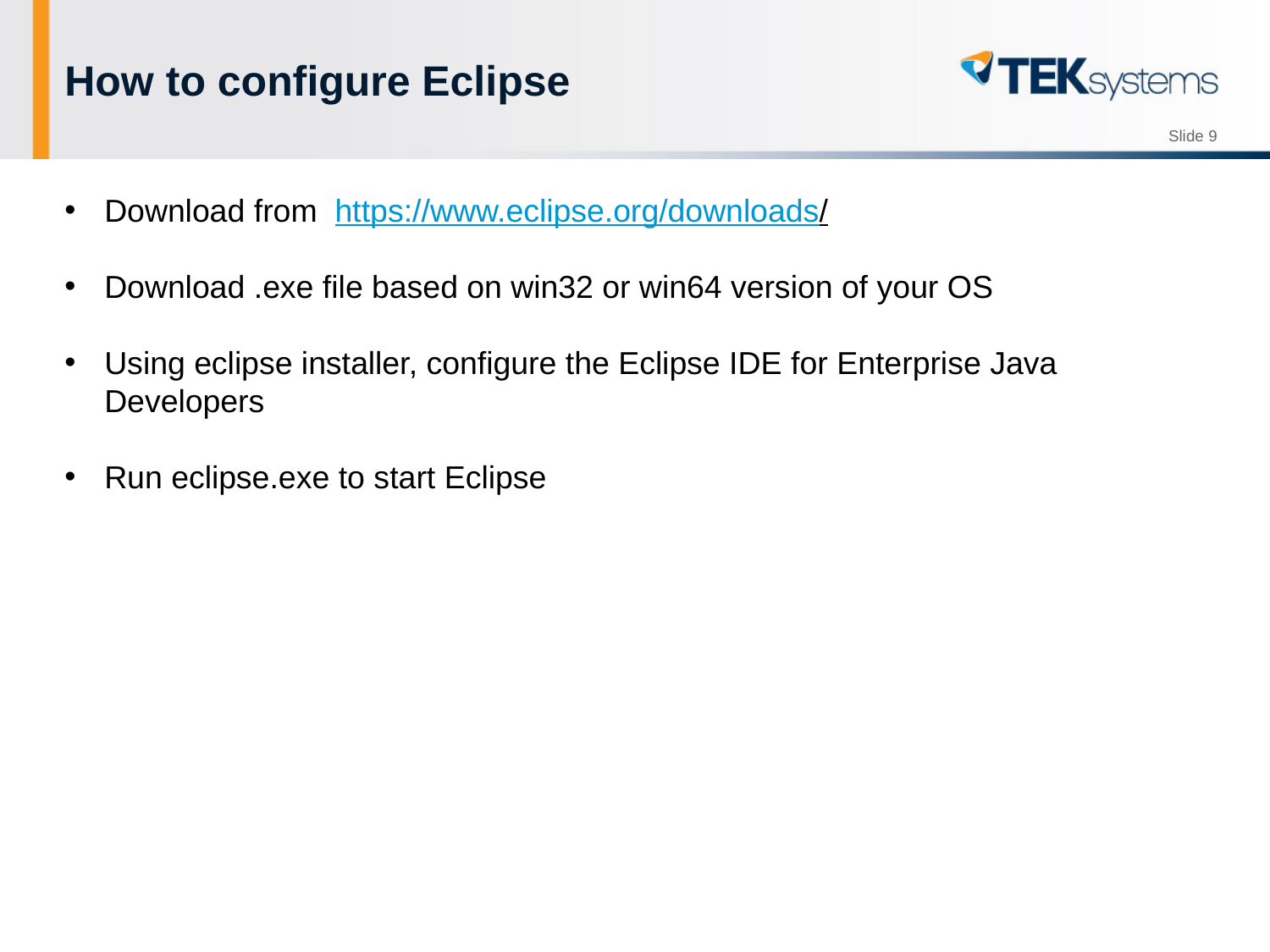

# How to configure Eclipse
Download from  https://www.eclipse.org/downloads/

Download .exe file based on win32 or win64 version of your OS

Using eclipse installer, configure the Eclipse IDE for Enterprise Java Developers

Run eclipse.exe to start Eclipse